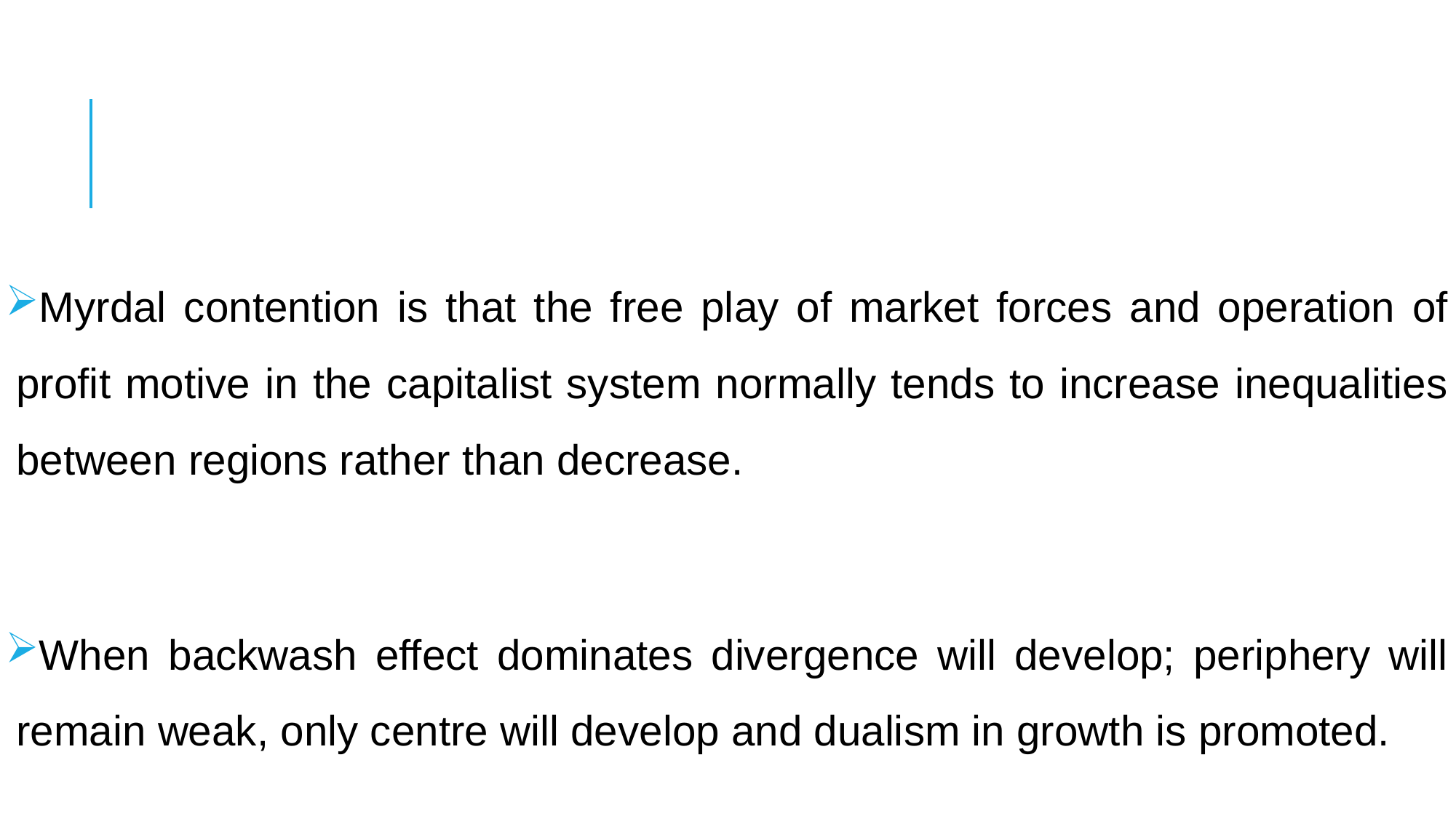

#
Myrdal contention is that the free play of market forces and operation of profit motive in the capitalist system normally tends to increase inequalities between regions rather than decrease.

When backwash effect dominates divergence will develop; periphery will remain weak, only centre will develop and dualism in growth is promoted.